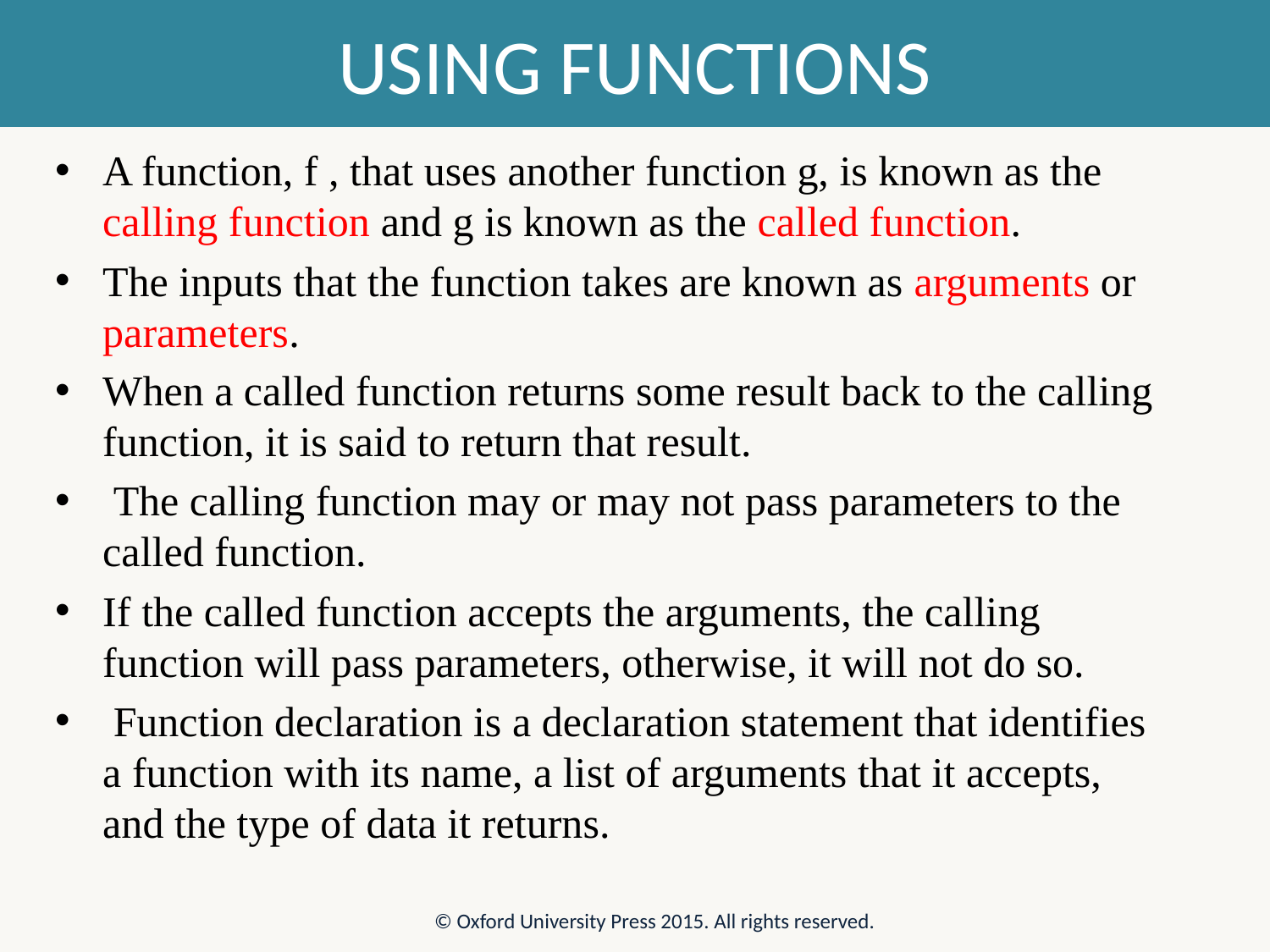

# USING FUNCTIONS
A function, f , that uses another function g, is known as the calling function and g is known as the called function.
The inputs that the function takes are known as arguments or parameters.
When a called function returns some result back to the calling function, it is said to return that result.
 The calling function may or may not pass parameters to the called function.
If the called function accepts the arguments, the calling function will pass parameters, otherwise, it will not do so.
 Function declaration is a declaration statement that identifies a function with its name, a list of arguments that it accepts, and the type of data it returns.
© Oxford University Press 2015. All rights reserved.